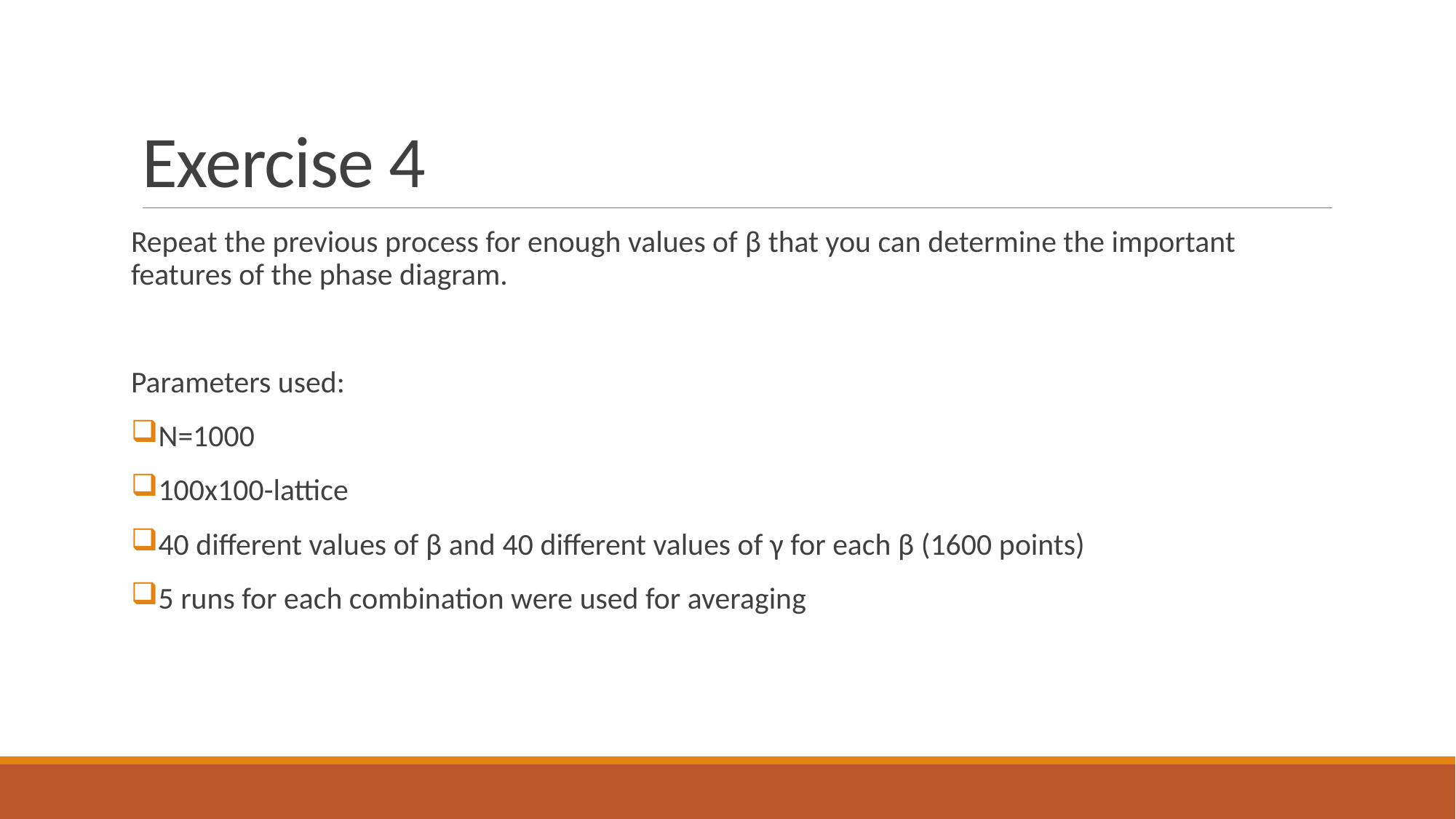

# Exercise 4
Repeat the previous process for enough values of β that you can determine the important features of the phase diagram.

Parameters used:
N=1000
100x100-lattice
40 different values of β and 40 different values of γ for each β (1600 points)
5 runs for each combination were used for averaging